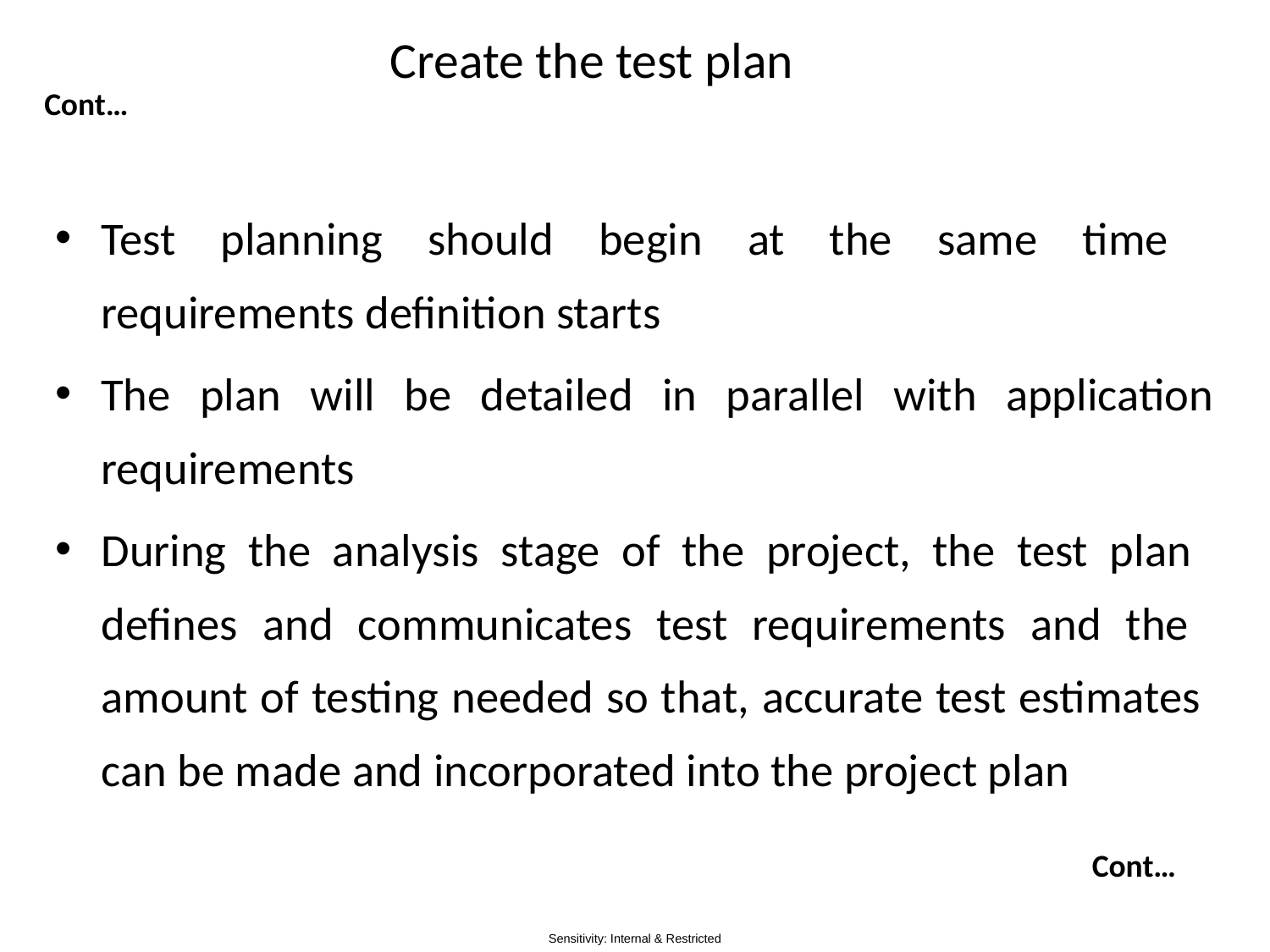

# Create the test plan
Cont…

Test planning should begin at the same time
requirements definition starts
The plan will be detailed in parallel with application requirements
During the analysis stage of the project, the test plan
defines and communicates test requirements and the
amount of testing needed so that, accurate test estimates
can be made and incorporated into the project plan

Cont…